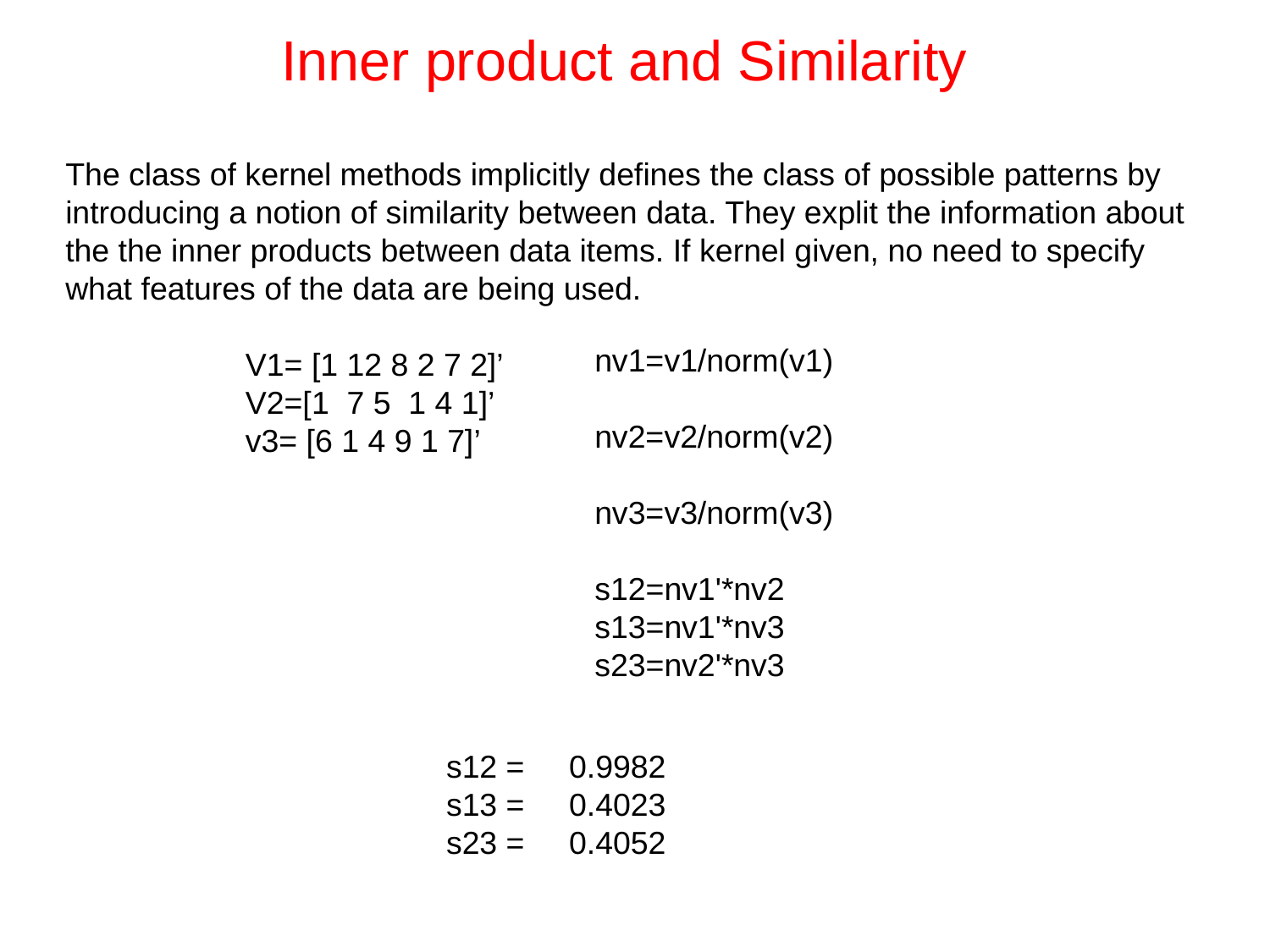

# Inner product and Similarity
The class of kernel methods implicitly defines the class of possible patterns by introducing a notion of similarity between data. They explit the information about the the inner products between data items. If kernel given, no need to specify what features of the data are being used.

nv1=v1/norm(v1)

nv2=v2/norm(v2)

nv3=v3/norm(v3)

s12=nv1'*nv2
s13=nv1'*nv3
s23=nv2'*nv3
V1= [1 12 8 2 7 2]’
V2=[1  7 5  1 4 1]’
v3= [6 1 4 9 1 7]’
s12 =     0.9982
s13 =     0.4023
s23 =     0.4052